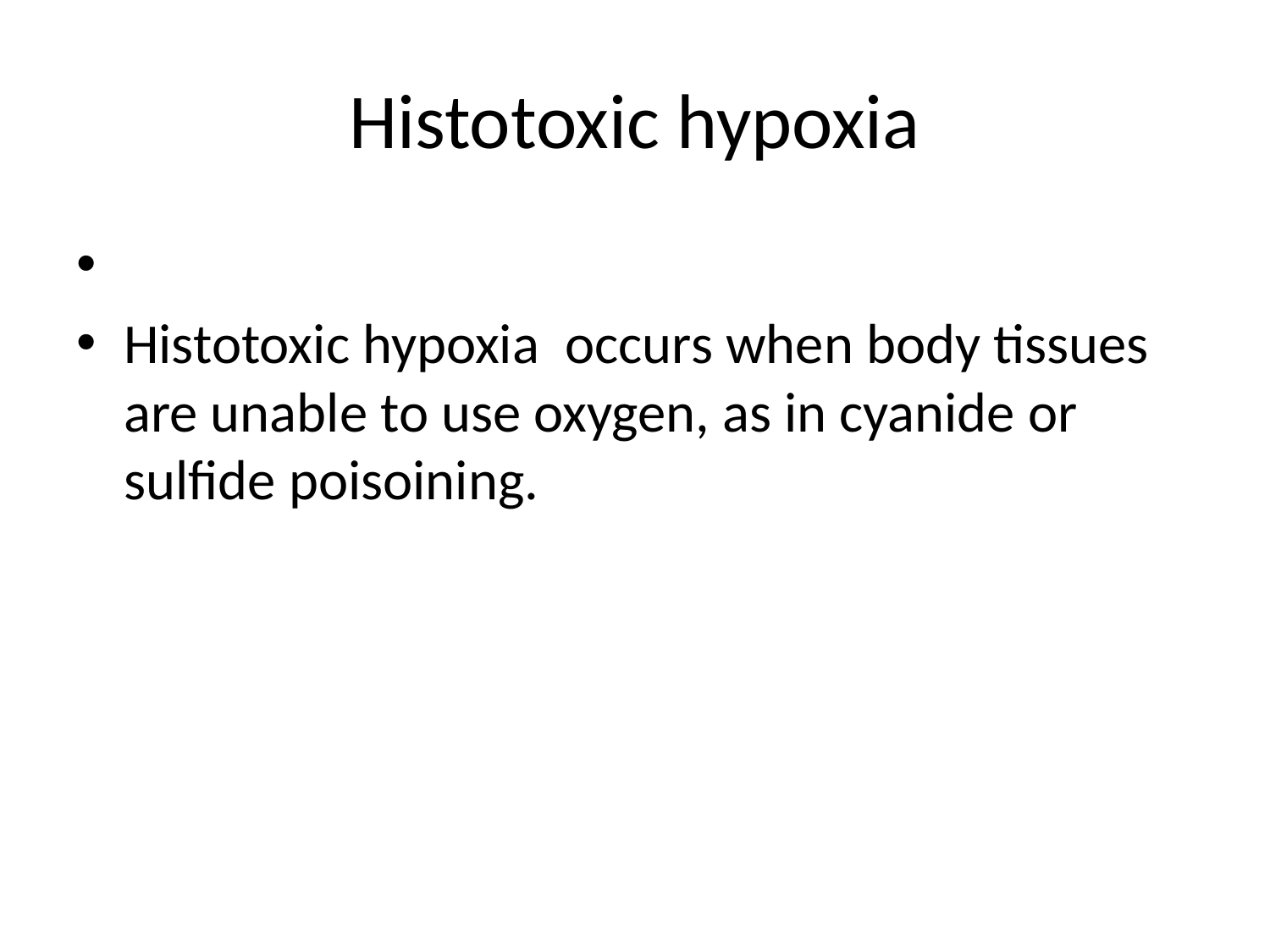

# Histotoxic hypoxia

Histotoxic hypoxia  occurs when body tissues are unable to use oxygen, as in cyanide or sulfide poisoining.